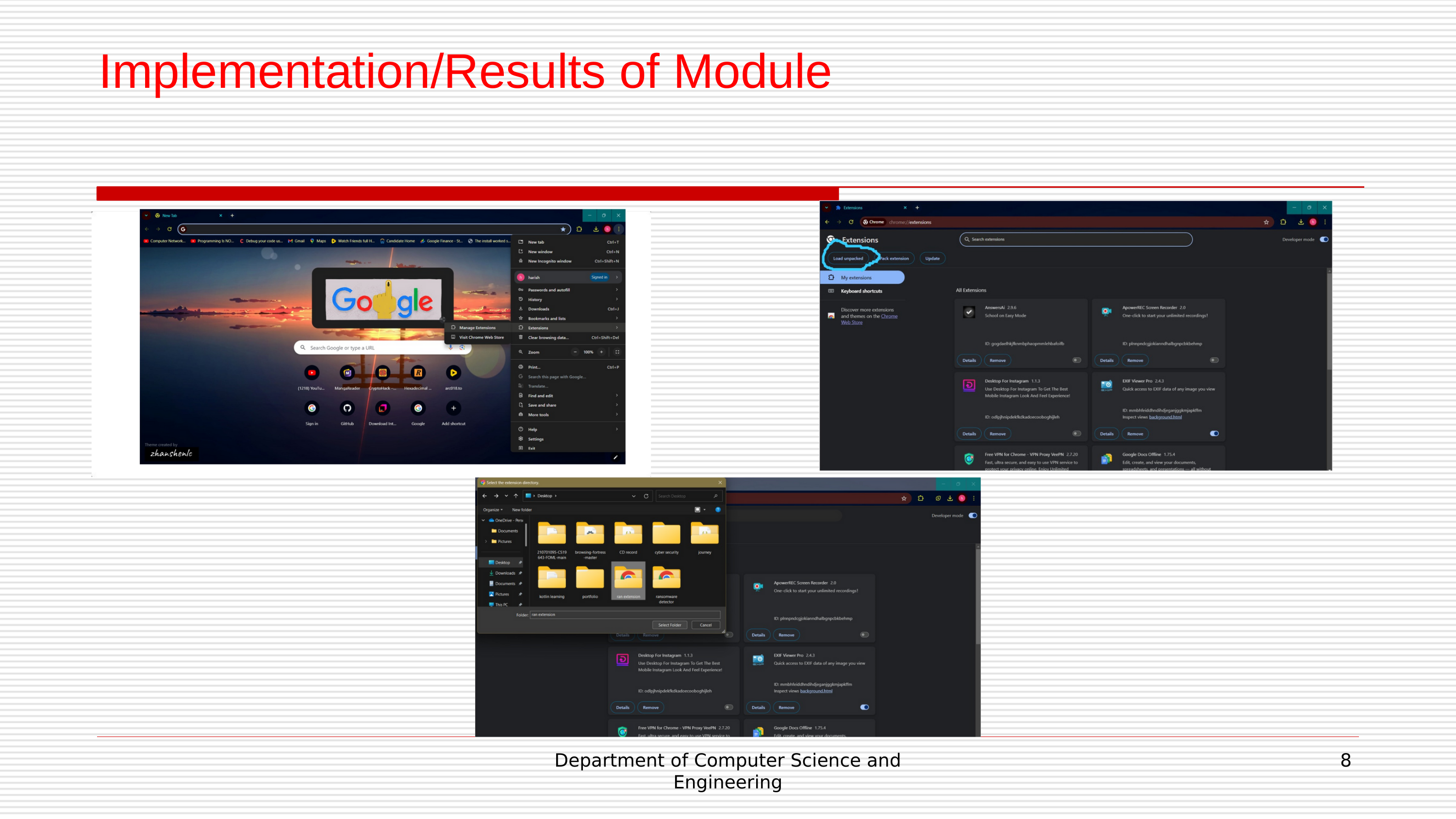

Implementation/Results of Module

Department of Computer Science and Engineering
8